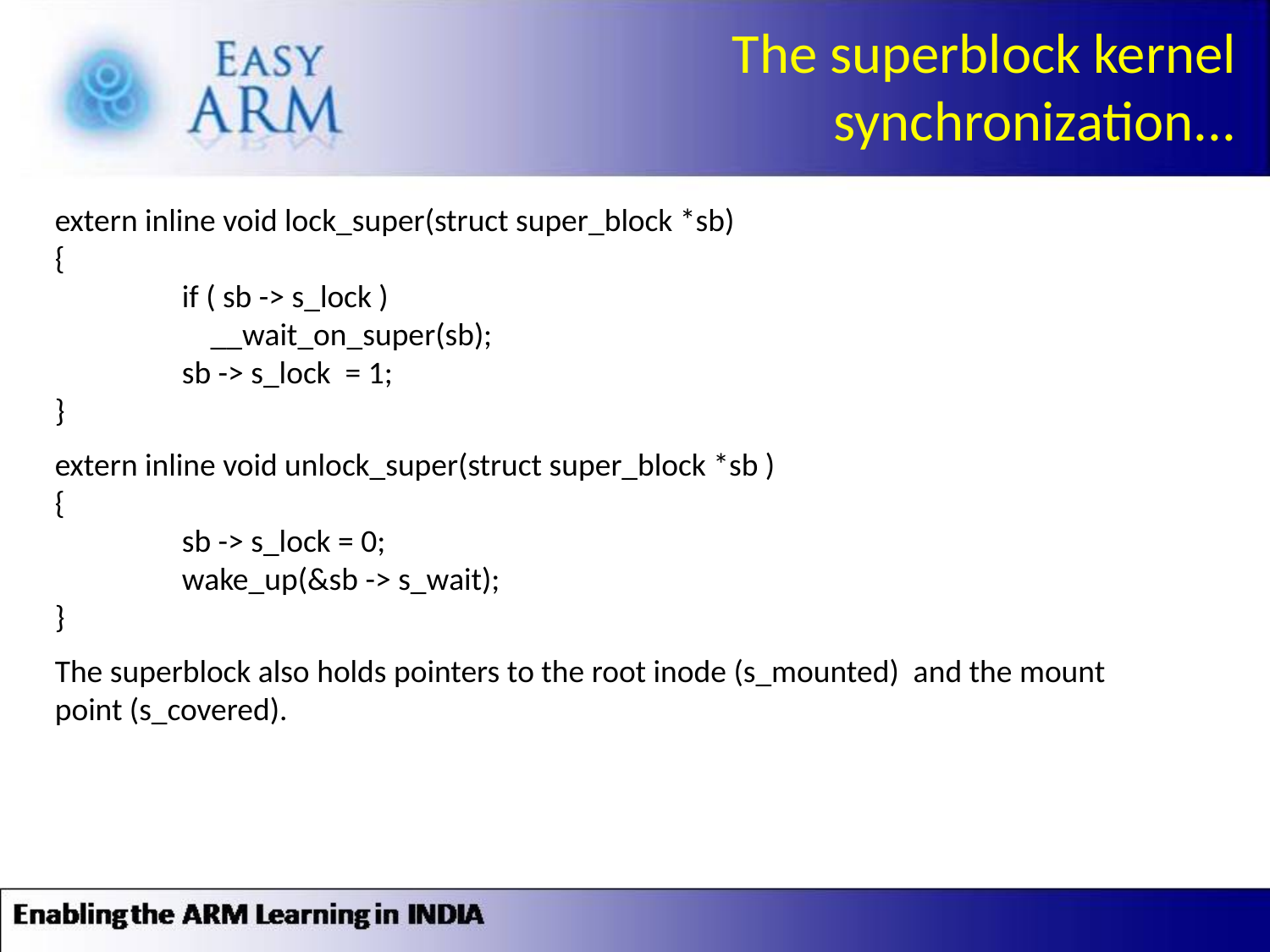

The superblock kernel synchronization...
extern inline void lock_super(struct super_block *sb)
{
	if ( sb -> s_lock )
	    __wait_on_super(sb);
	sb -> s_lock  = 1;
}
extern inline void unlock_super(struct super_block *sb )
{
	sb -> s_lock = 0;
	wake_up(&sb -> s_wait);
}
The superblock also holds pointers to the root inode (s_mounted)  and the mount point (s_covered).